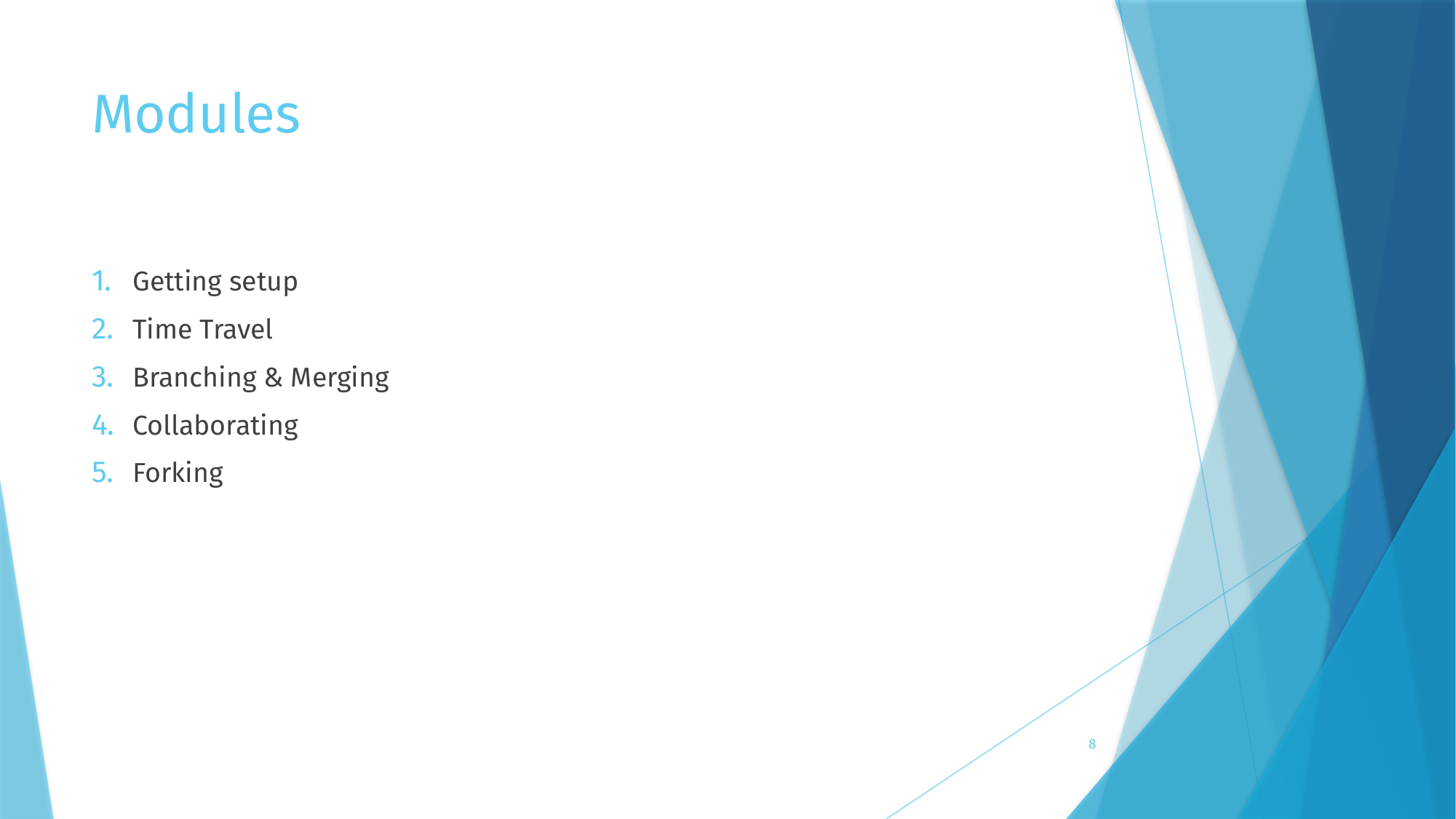

# Modules
Getting setup
Time Travel
Branching & Merging
Collaborating
Forking
8